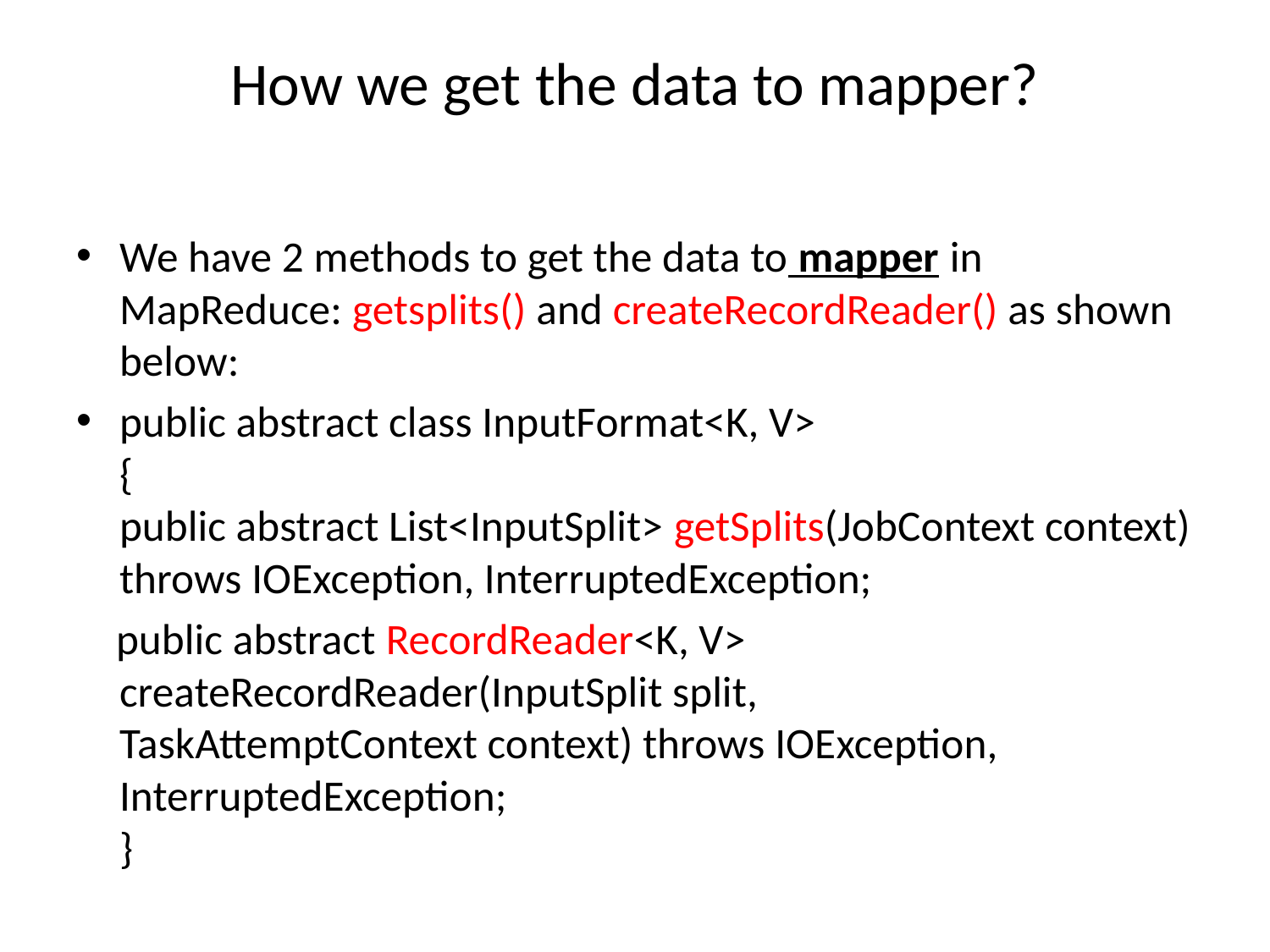

# How we get the data to mapper?
We have 2 methods to get the data to mapper in MapReduce: getsplits() and createRecordReader() as shown below:
public abstract class InputFormat<K, V>
{
public abstract List<InputSplit> getSplits(JobContext context)
throws IOException, InterruptedException;
    public abstract RecordReader<K, V>
createRecordReader(InputSplit split,
TaskAttemptContext context) throws IOException,
InterruptedException;
}